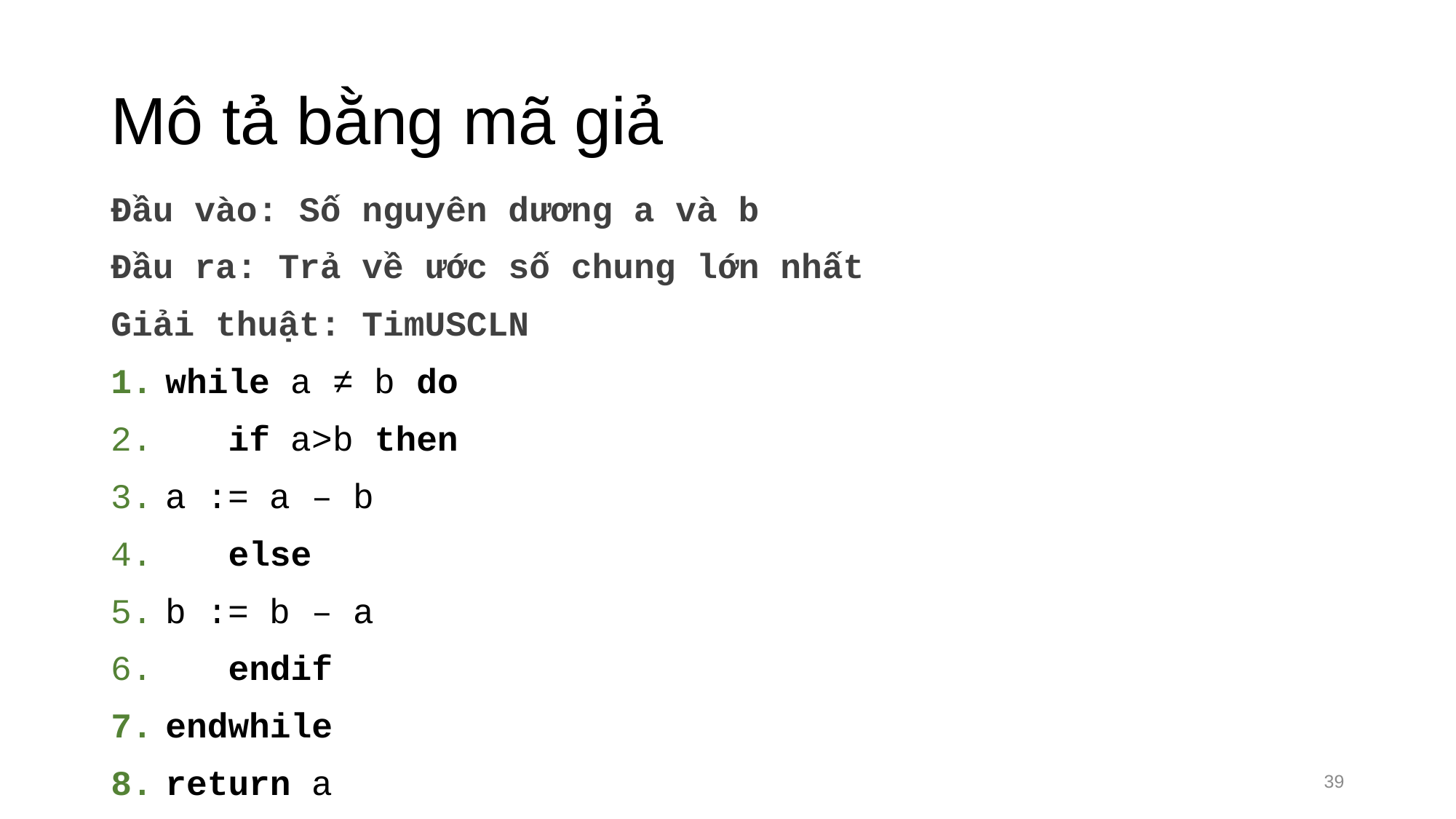

# Mô tả bằng mã giả
Đầu vào: Số nguyên dương a và b
Đầu ra: Trả về ước số chung lớn nhất
Giải thuật: TimUSCLN
while a ≠ b do
	   if a>b then
		a := a – b
	   else
		b := b – a
	   endif
endwhile
return a
39